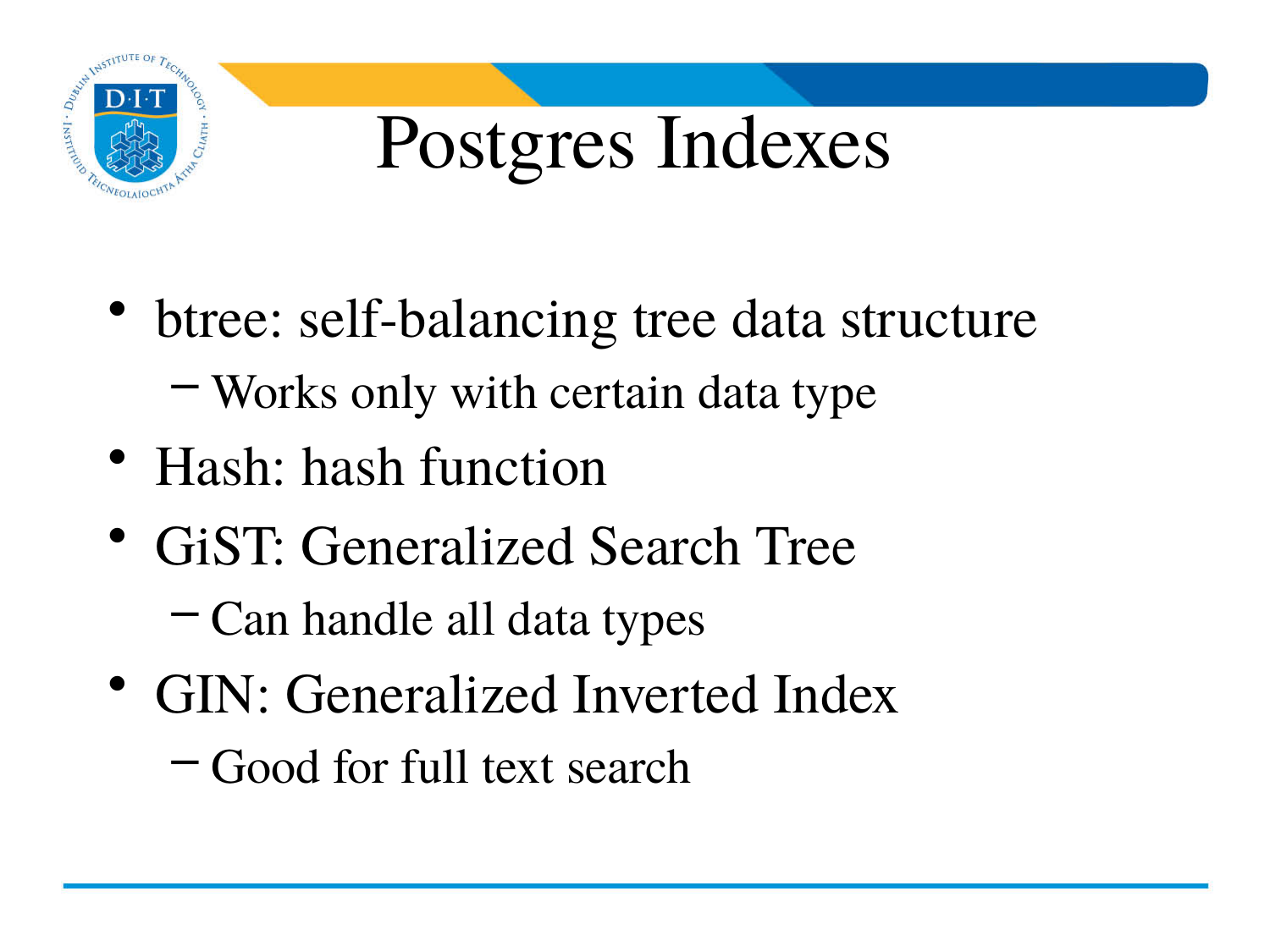

# Postgres Indexes
btree: self-balancing tree data structure
Works only with certain data type
Hash: hash function
GiST: Generalized Search Tree
Can handle all data types
GIN: Generalized Inverted Index
Good for full text search